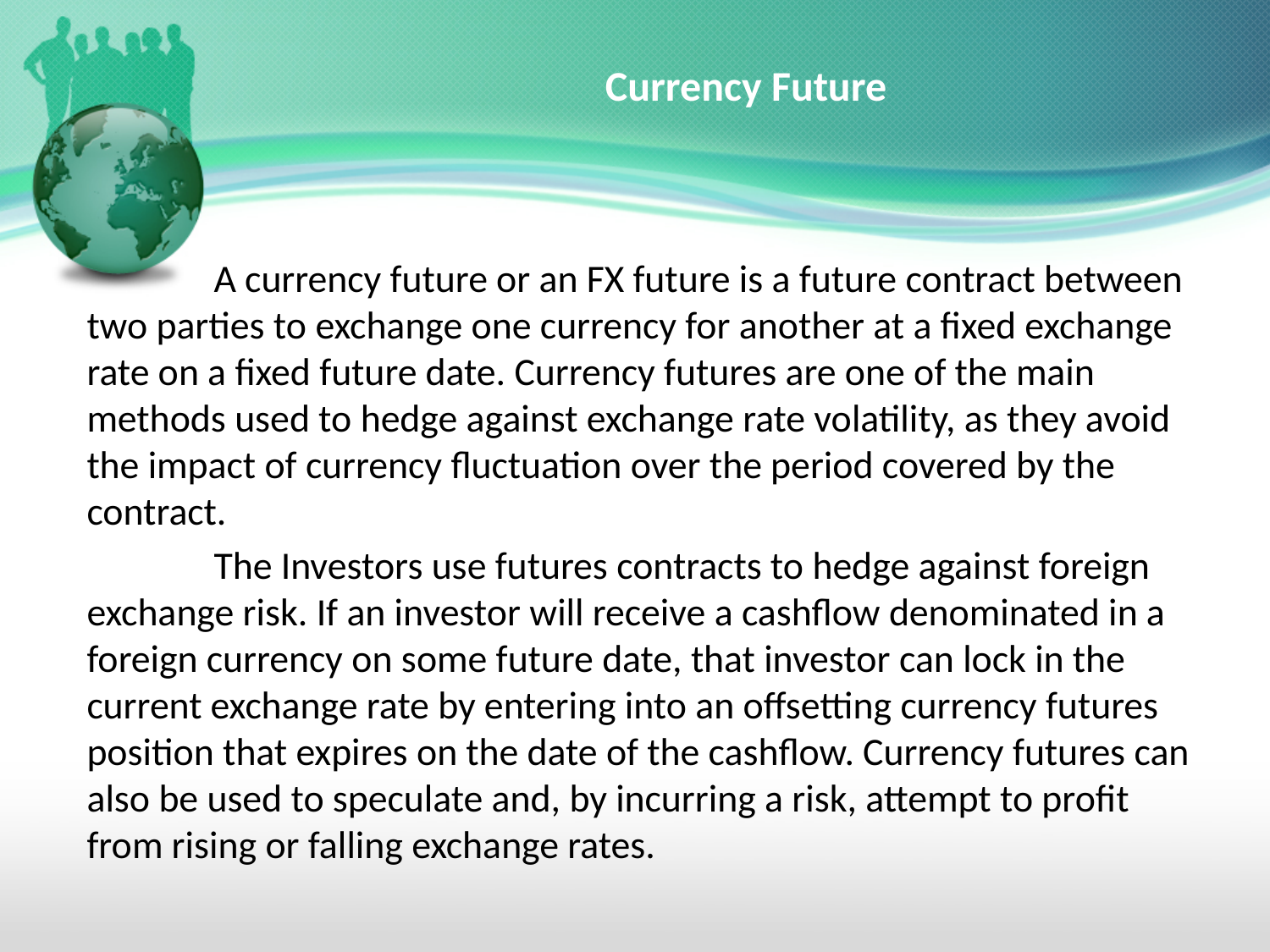

# Currency Future
	A currency future or an FX future is a future contract between two parties to exchange one currency for another at a fixed exchange rate on a fixed future date. Currency futures are one of the main methods used to hedge against exchange rate volatility, as they avoid the impact of currency fluctuation over the period covered by the contract.
	The Investors use futures contracts to hedge against foreign exchange risk. If an investor will receive a cashflow denominated in a foreign currency on some future date, that investor can lock in the current exchange rate by entering into an offsetting currency futures position that expires on the date of the cashflow. Currency futures can also be used to speculate and, by incurring a risk, attempt to profit from rising or falling exchange rates.